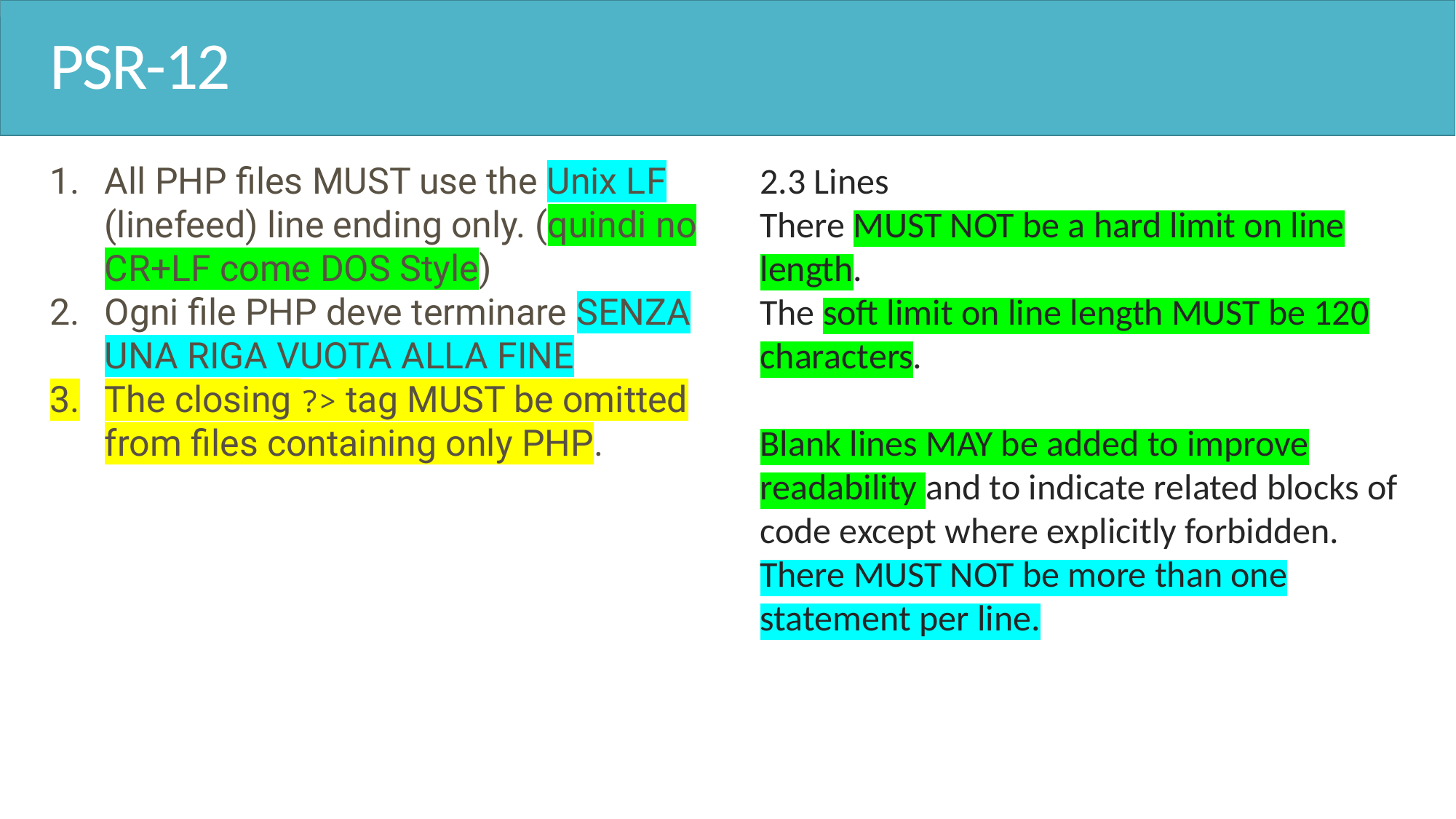

# PSR-12
All PHP files MUST use the Unix LF (linefeed) line ending only. (quindi no CR+LF come DOS Style)
Ogni file PHP deve terminare SENZA UNA RIGA VUOTA ALLA FINE
The closing ?> tag MUST be omitted from files containing only PHP.

2.3 Lines
There MUST NOT be a hard limit on line length.
The soft limit on line length MUST be 120 characters.

Blank lines MAY be added to improve readability and to indicate related blocks of code except where explicitly forbidden.
There MUST NOT be more than one statement per line.